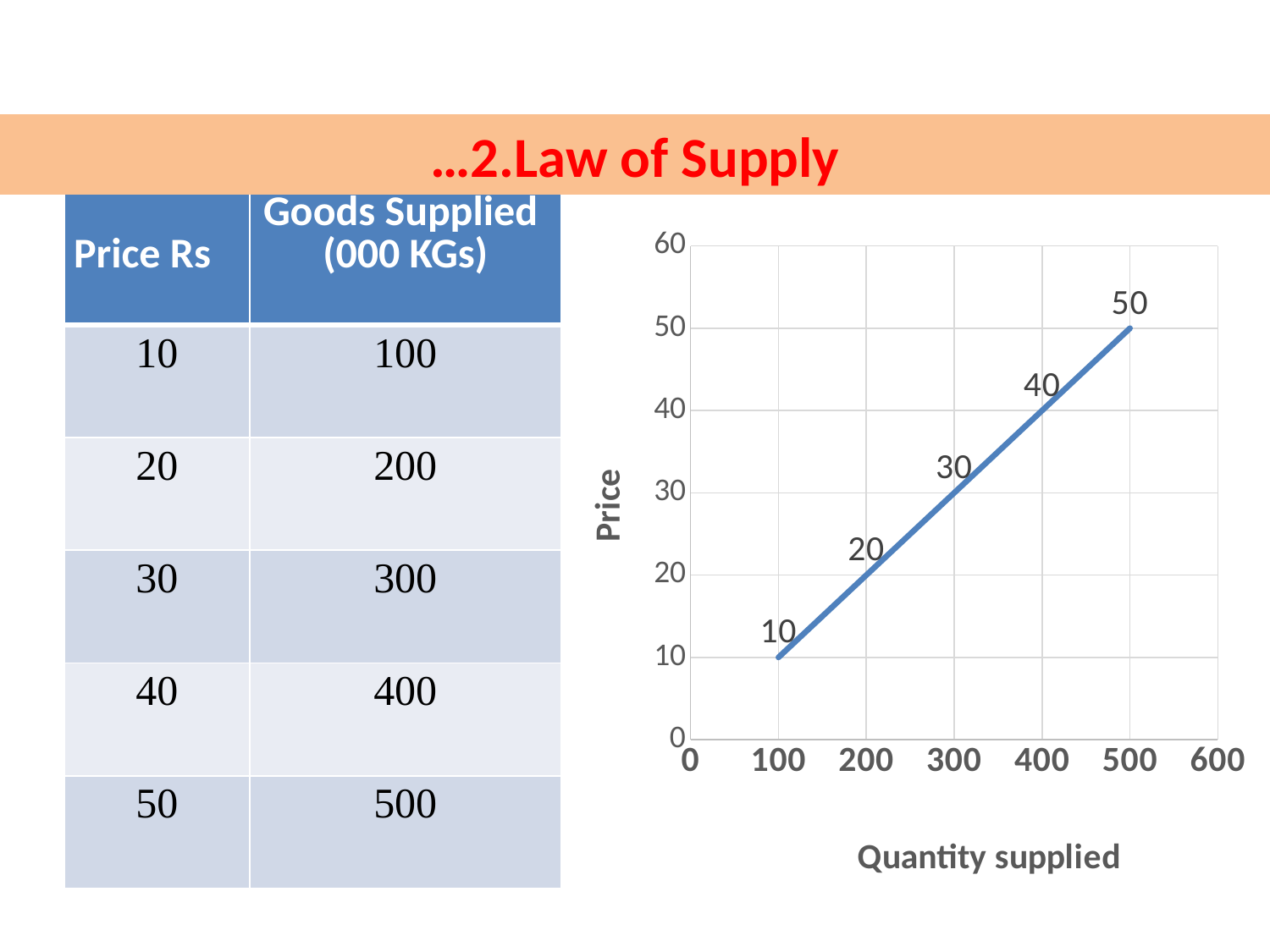

…2.Law of Supply

### Chart

| Category | Y-Values |
|---|---|
| Price Rs | Goods Supplied (000 KGs) |
| --- | --- |
| 10 | 100 |
| 20 | 200 |
| 30 | 300 |
| 40 | 400 |
| 50 | 500 |